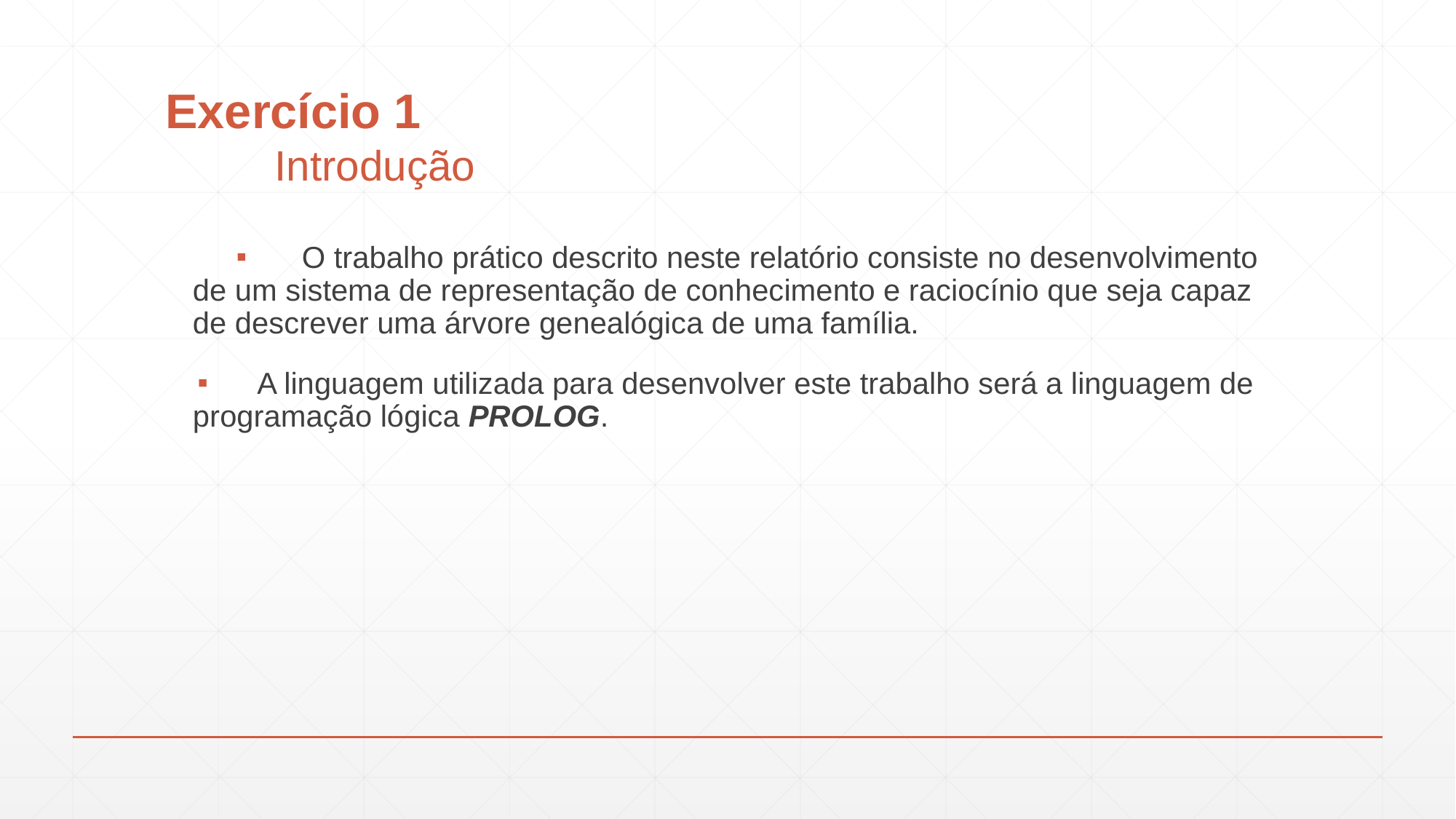

# Exercício 1 Introdução
	O trabalho prático descrito neste relatório consiste no desenvolvimento de um sistema de representação de conhecimento e raciocínio que seja capaz de descrever uma árvore genealógica de uma família.
	A linguagem utilizada para desenvolver este trabalho será a linguagem de programação lógica PROLOG.